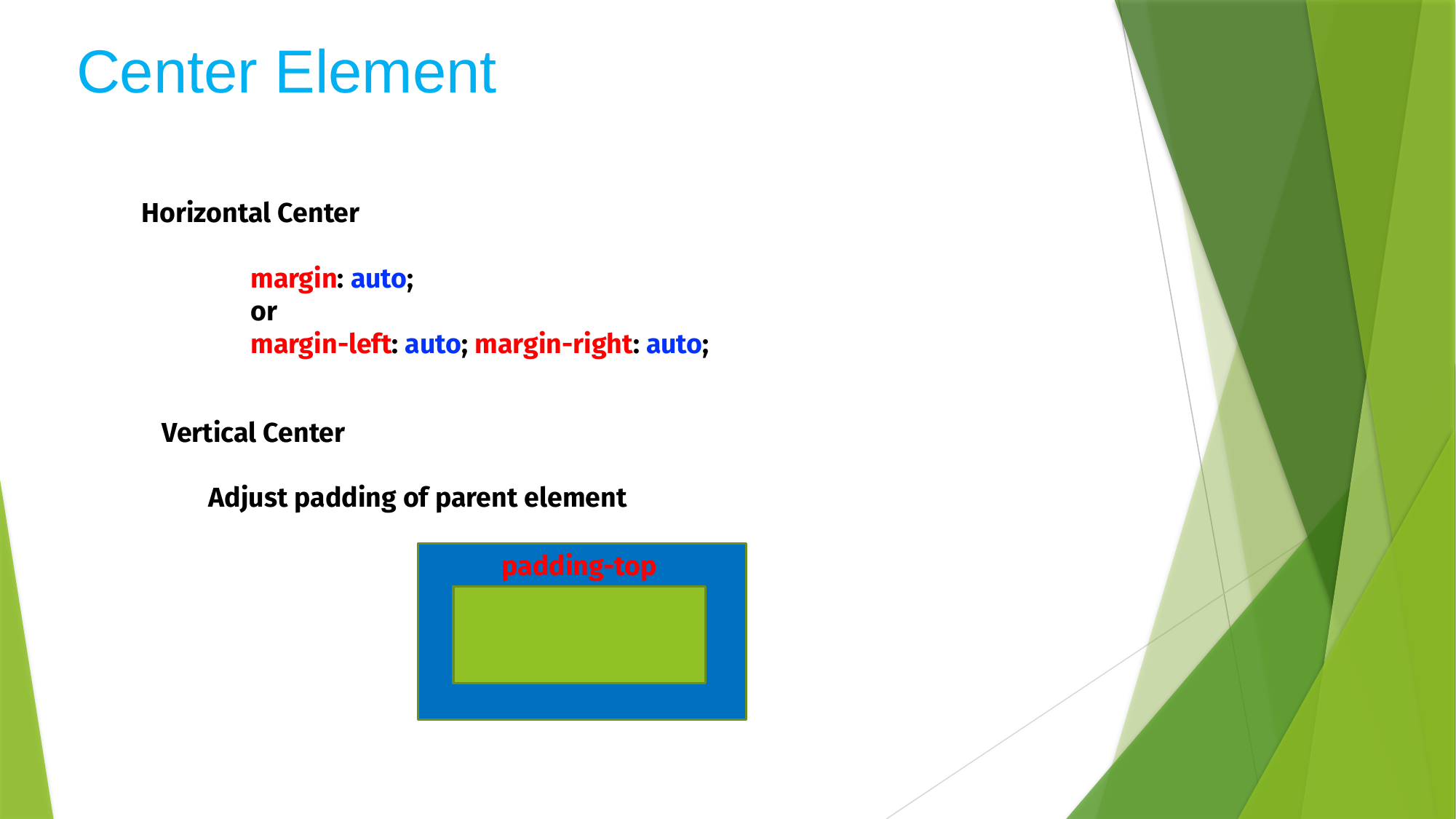

Center Element
Horizontal Center

	margin: auto;
	or
	margin-left: auto; margin-right: auto;
Vertical Center
Adjust padding of parent element
padding-top